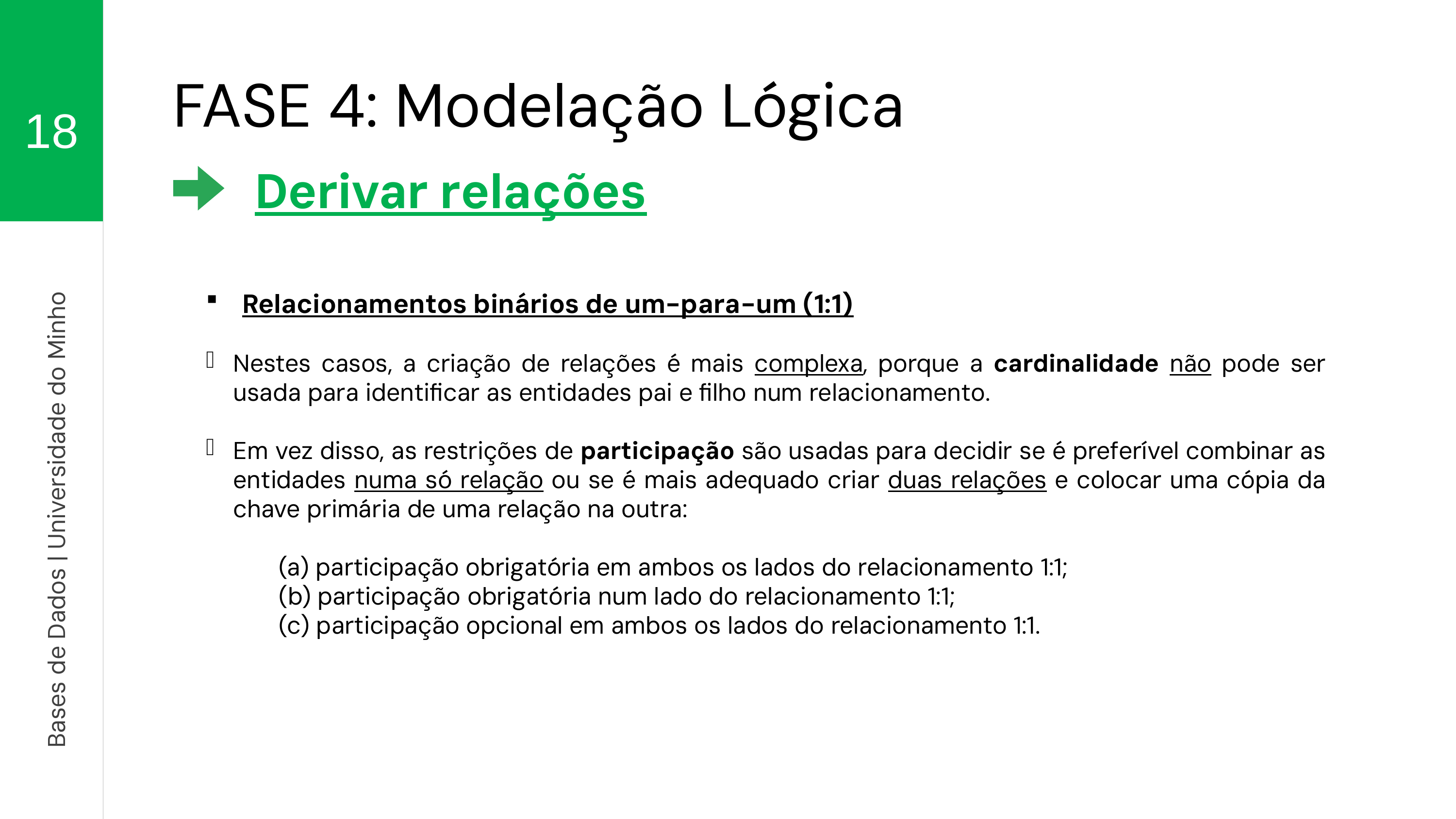

18
Bases de Dados | Universidade do Minho
FASE 4: Modelação Lógica
Derivar relações

Relacionamentos binários de um-para-um (1:1)

Nestes casos, a criação de relações é mais complexa, porque a cardinalidade não pode ser usada para identificar as entidades pai e filho num relacionamento.

Em vez disso, as restrições de participação são usadas para decidir se é preferível combinar as entidades numa só relação ou se é mais adequado criar duas relações e colocar uma cópia da chave primária de uma relação na outra:

	(a) participação obrigatória em ambos os lados do relacionamento 1:1;
	(b) participação obrigatória num lado do relacionamento 1:1;
	(c) participação opcional em ambos os lados do relacionamento 1:1.